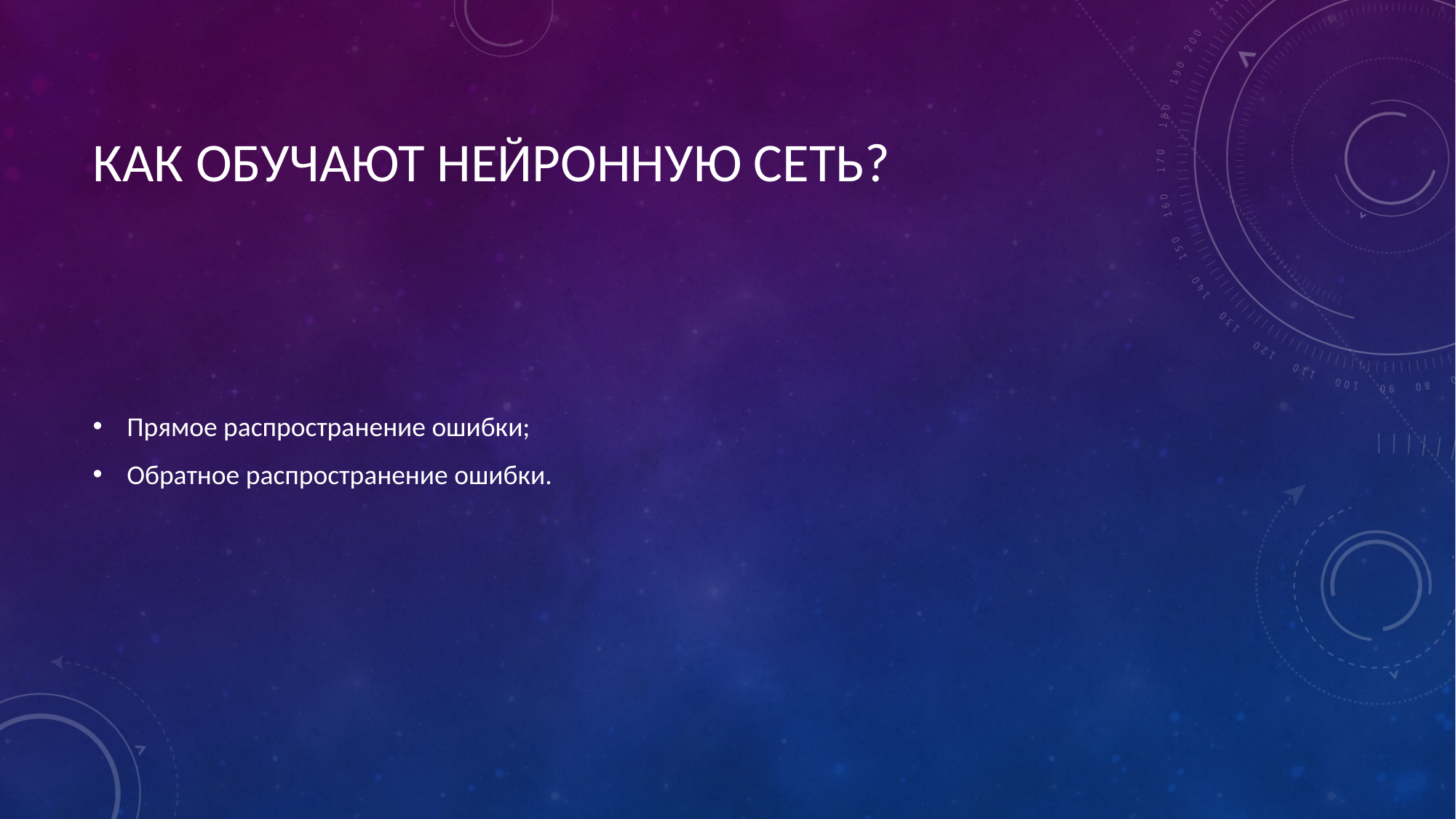

# Как обучают нейронную сеть?
Прямое распространение ошибки;
Обратное распространение ошибки.